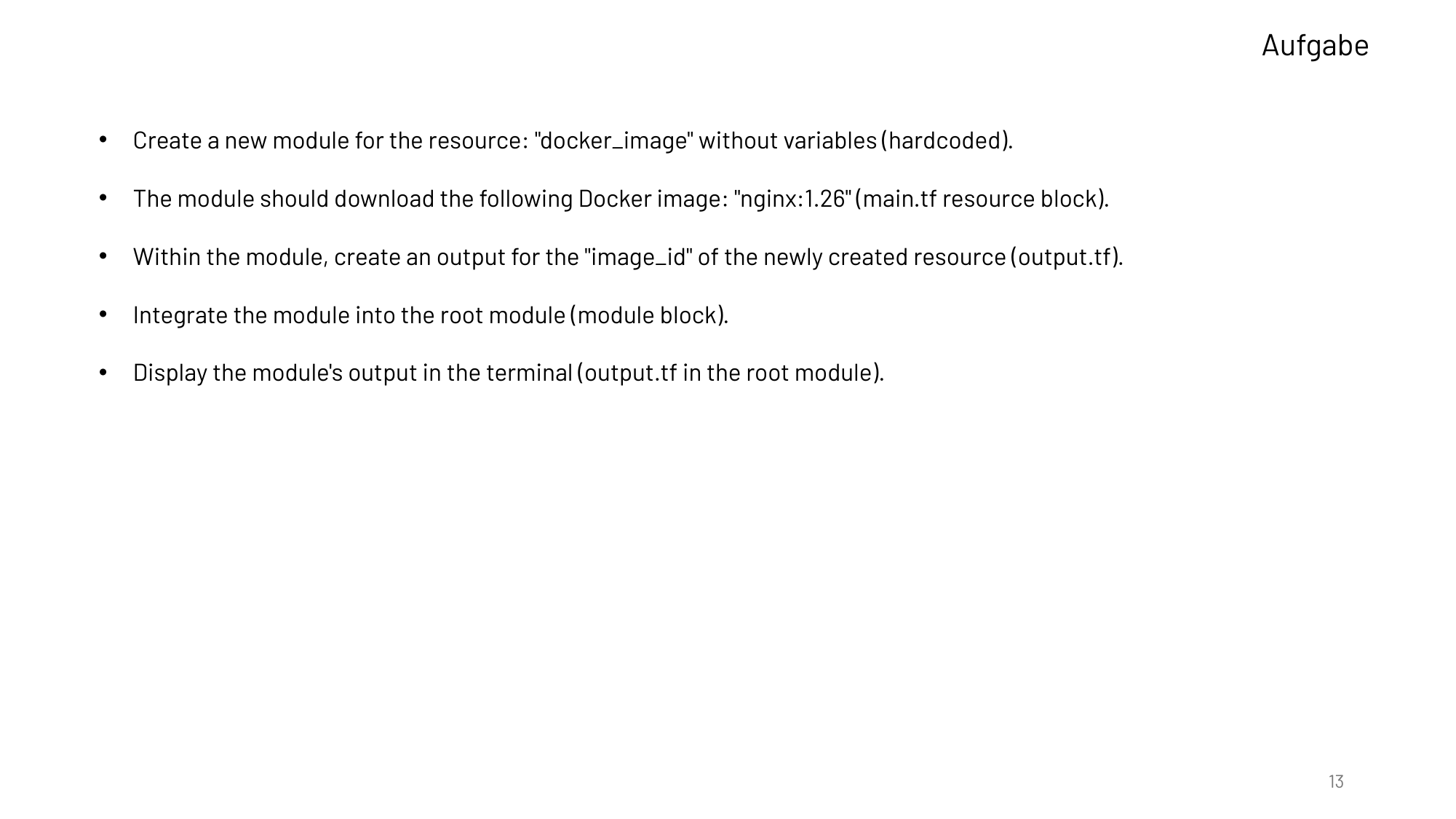

Aufgabe
Create a new module for the resource: "docker_image" without variables (hardcoded).
The module should download the following Docker image: "nginx:1.26" (main.tf resource block).
Within the module, create an output for the "image_id" of the newly created resource (output.tf).
Integrate the module into the root module (module block).
Display the module's output in the terminal (output.tf in the root module).

13